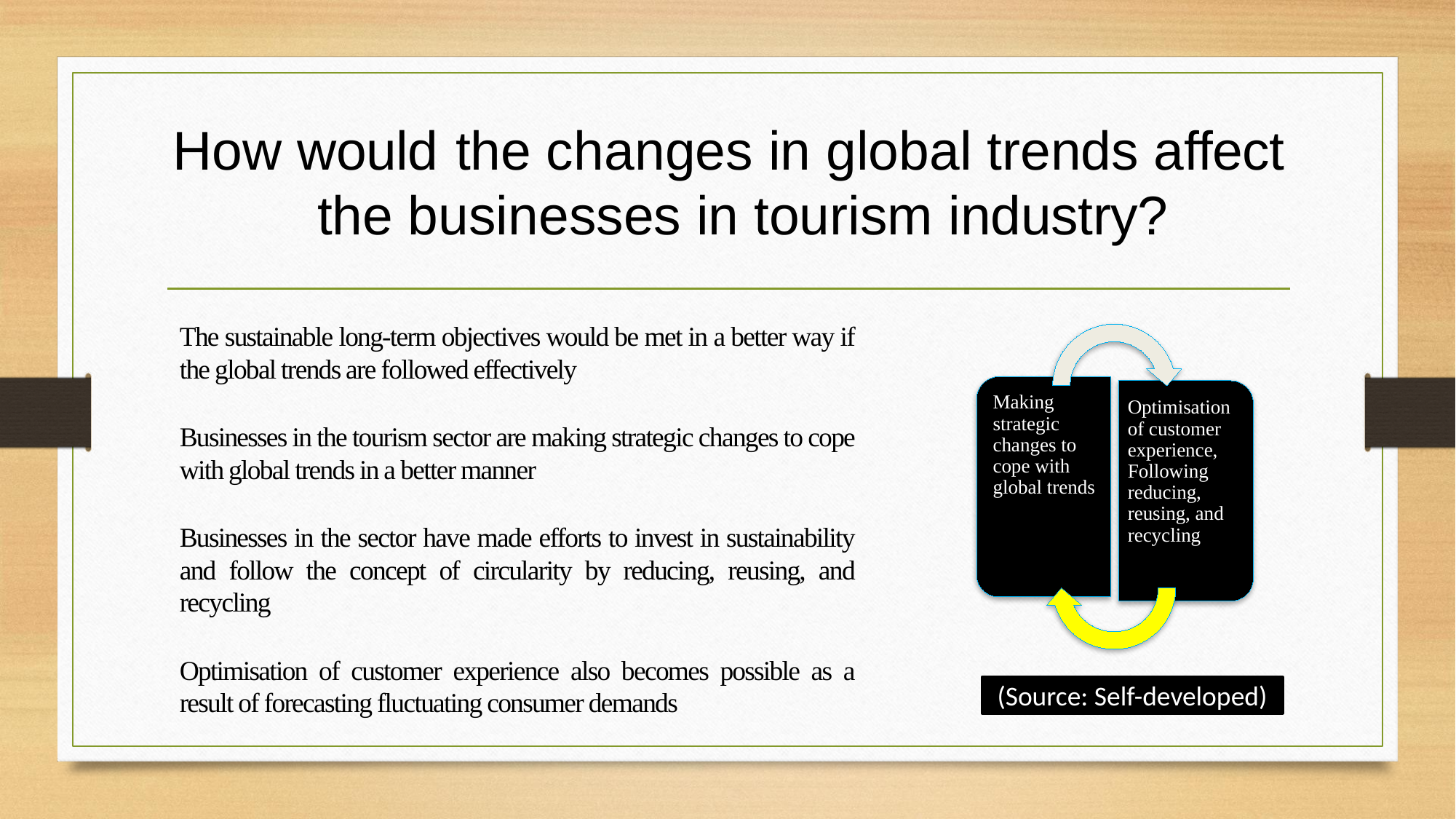

# How would the changes in global trends affect  the businesses in tourism industry?
Making strategic changes to cope with global trends
Optimisation of customer experience, Following reducing, reusing, and recycling
The sustainable long-term objectives would be met in a better way if the global trends are followed effectively

Businesses in the tourism sector are making strategic changes to cope with global trends in a better manner

Businesses in the sector have made efforts to invest in sustainability and follow the concept of circularity by reducing, reusing, and recycling

Optimisation of customer experience also becomes possible as a result of forecasting fluctuating consumer demands

(Source: Self-developed)